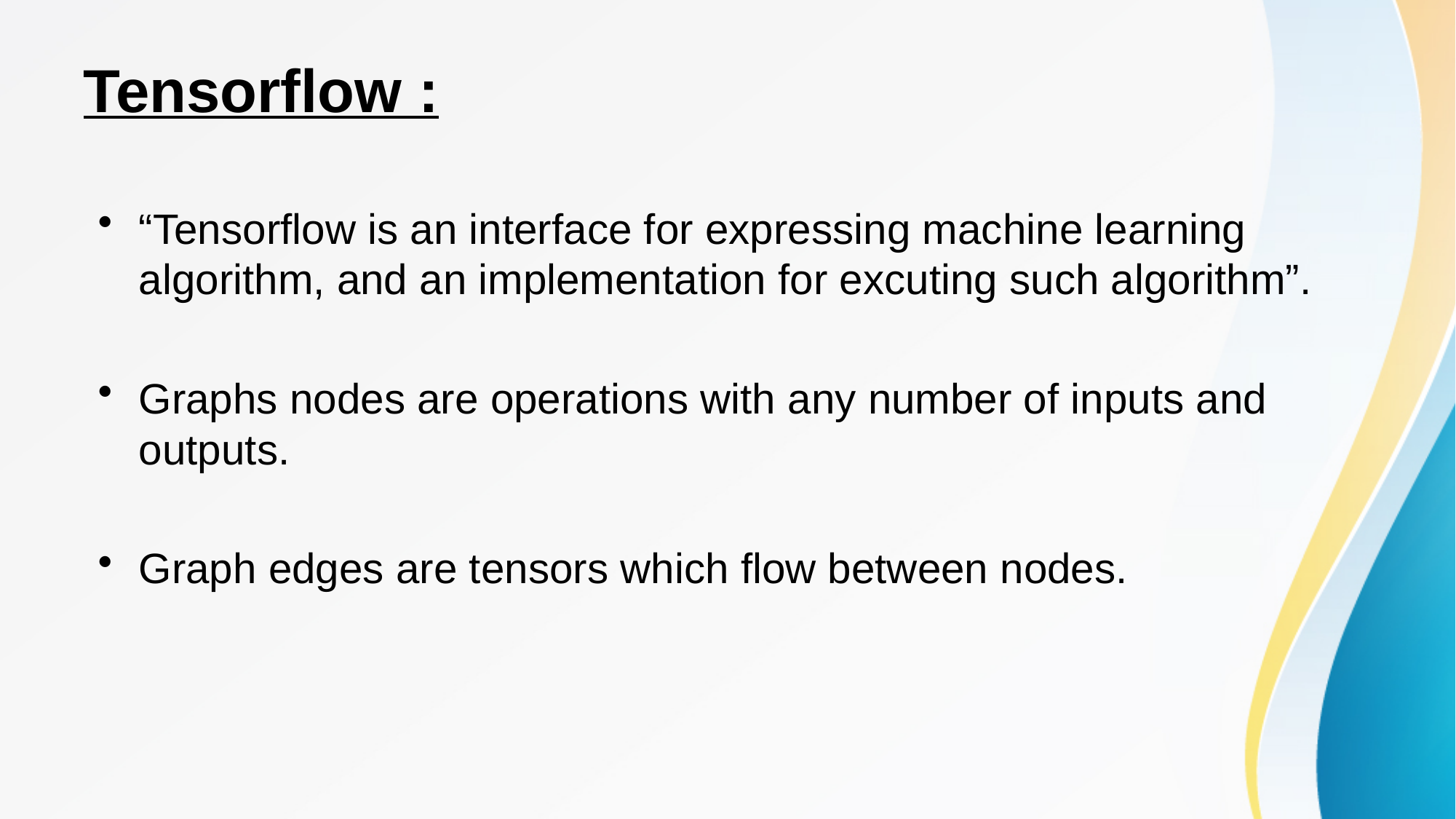

# Tensorflow :
“Tensorflow is an interface for expressing machine learning algorithm, and an implementation for excuting such algorithm”.

Graphs nodes are operations with any number of inputs and outputs.

Graph edges are tensors which flow between nodes.